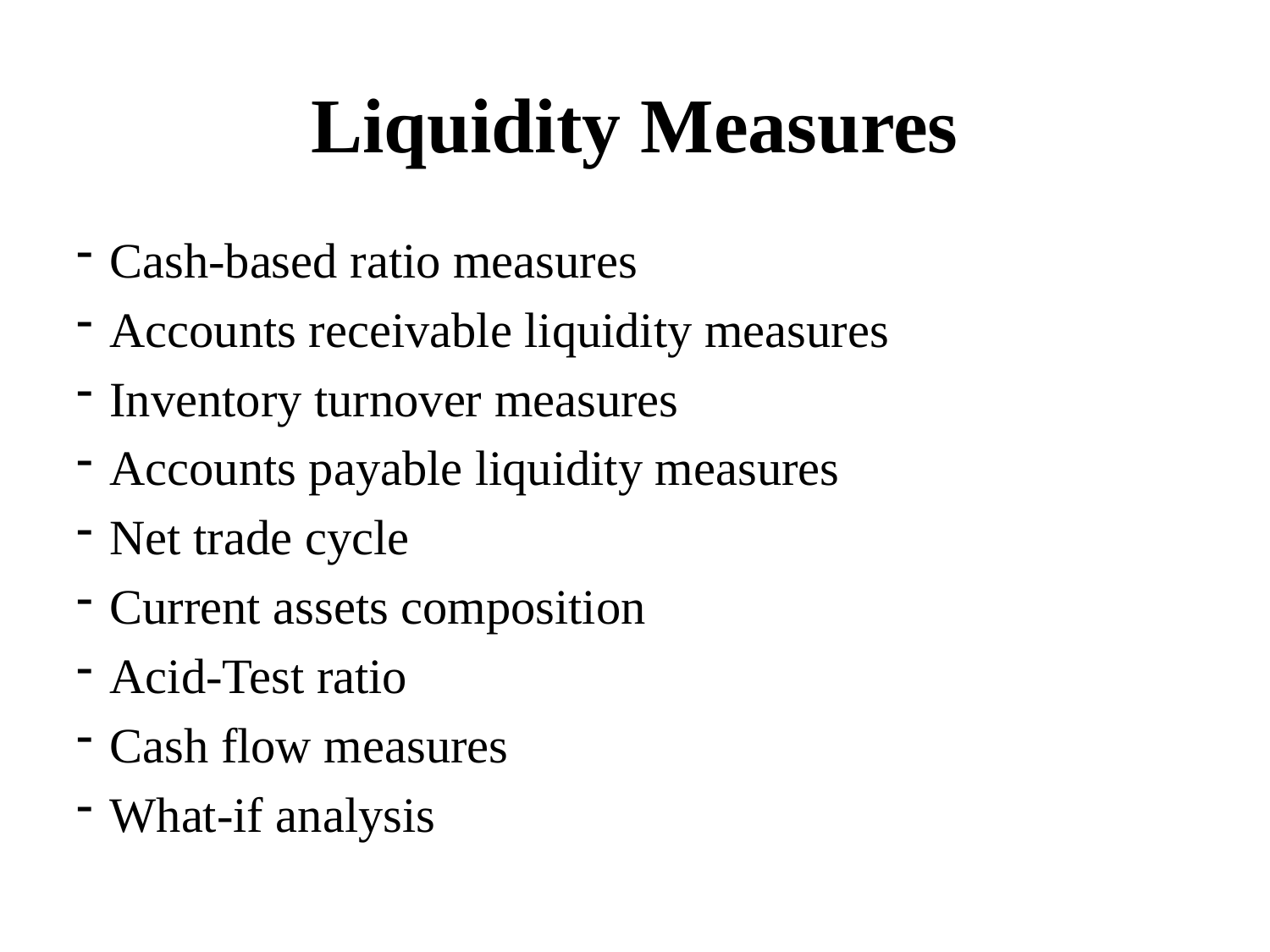

# Liquidity Measures
Cash-based ratio measures
Accounts receivable liquidity measures
Inventory turnover measures
Accounts payable liquidity measures
Net trade cycle
Current assets composition
Acid-Test ratio
Cash flow measures
What-if analysis